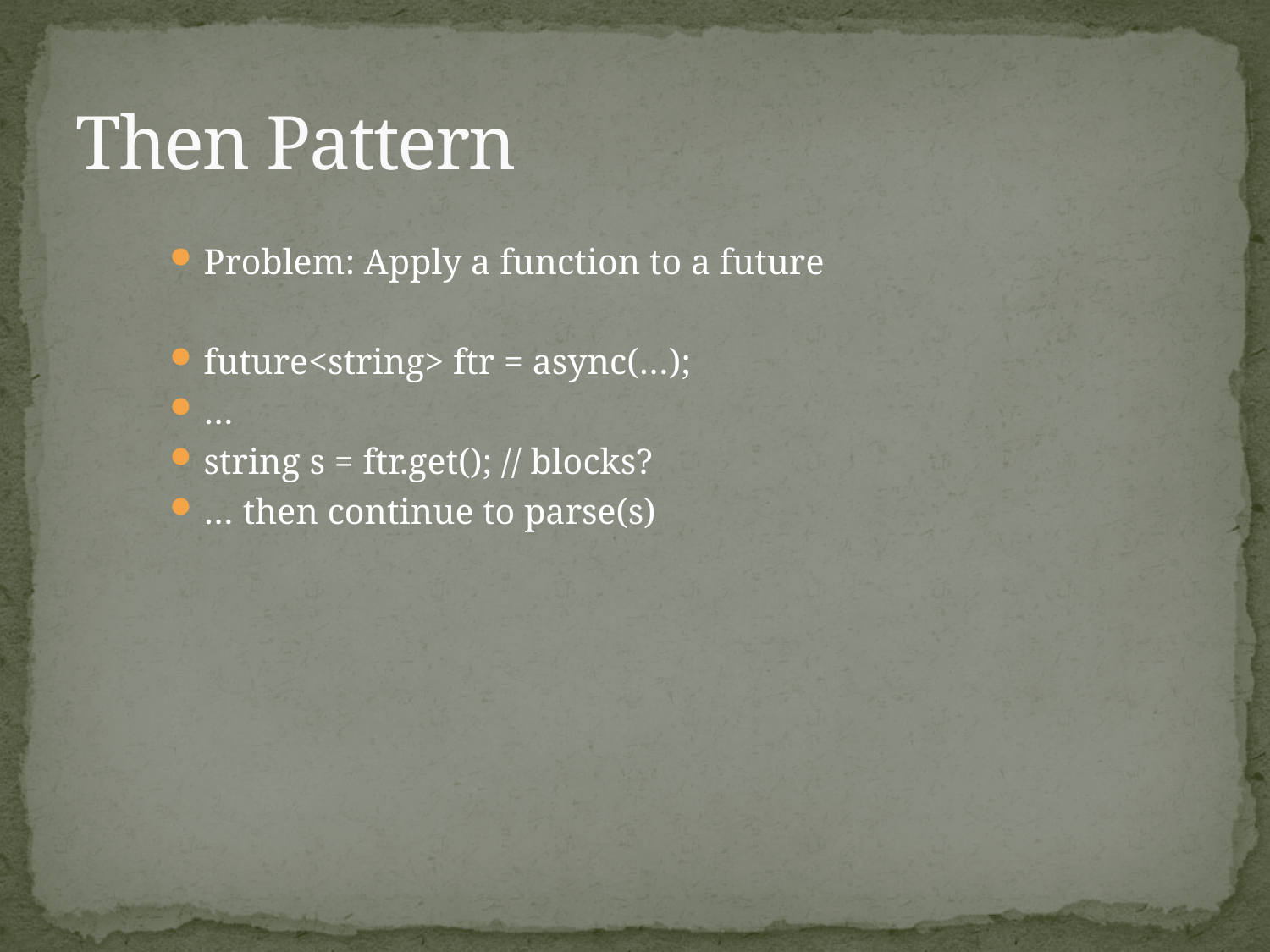

# Then Pattern
Problem: Apply a function to a future

future<string> ftr = async(…);
…
string s = ftr.get(); // blocks?
… then continue to parse(s)